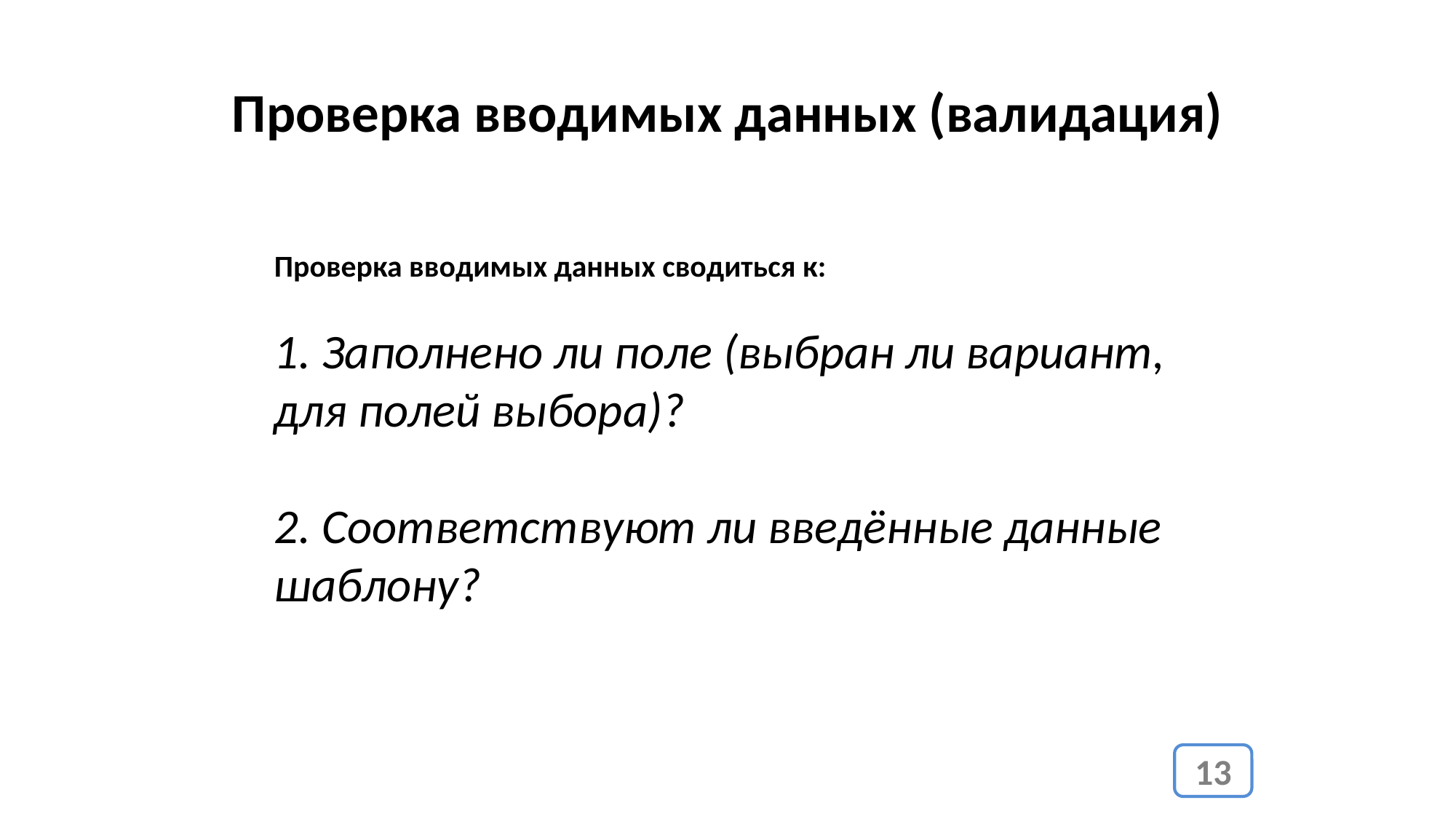

Проверка вводимых данных (валидация)
Проверка вводимых данных сводиться к:
1. Заполнено ли поле (выбран ли вариант, для полей выбора)?
2. Соответствуют ли введённые данные шаблону?
13